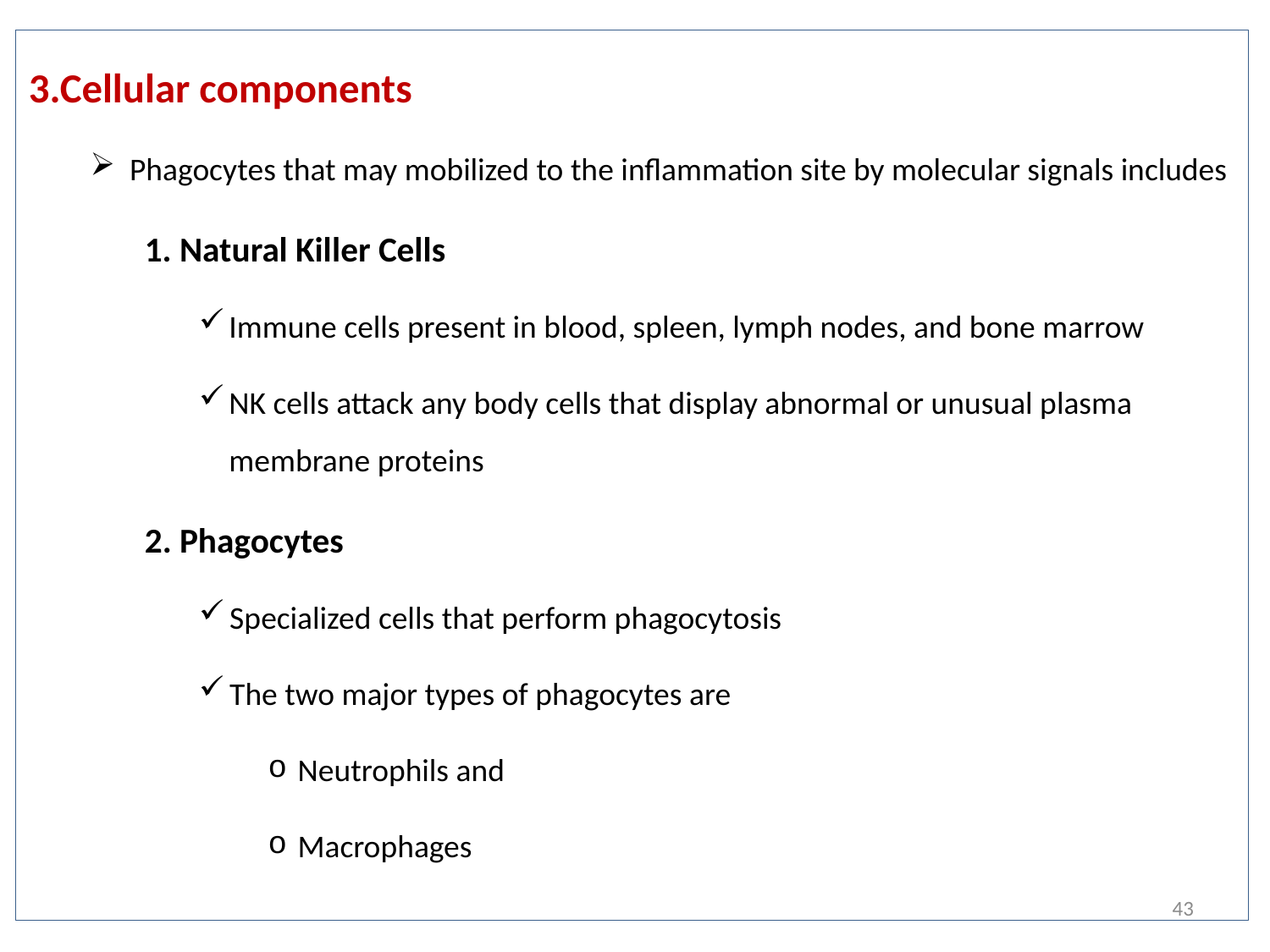

3.Cellular components
Phagocytes that may mobilized to the inflammation site by molecular signals includes
1. Natural Killer Cells
Immune cells present in blood, spleen, lymph nodes, and bone marrow
NK cells attack any body cells that display abnormal or unusual plasma membrane proteins
2. Phagocytes
 Specialized cells that perform phagocytosis
 The two major types of phagocytes are
Neutrophils and
Macrophages

43